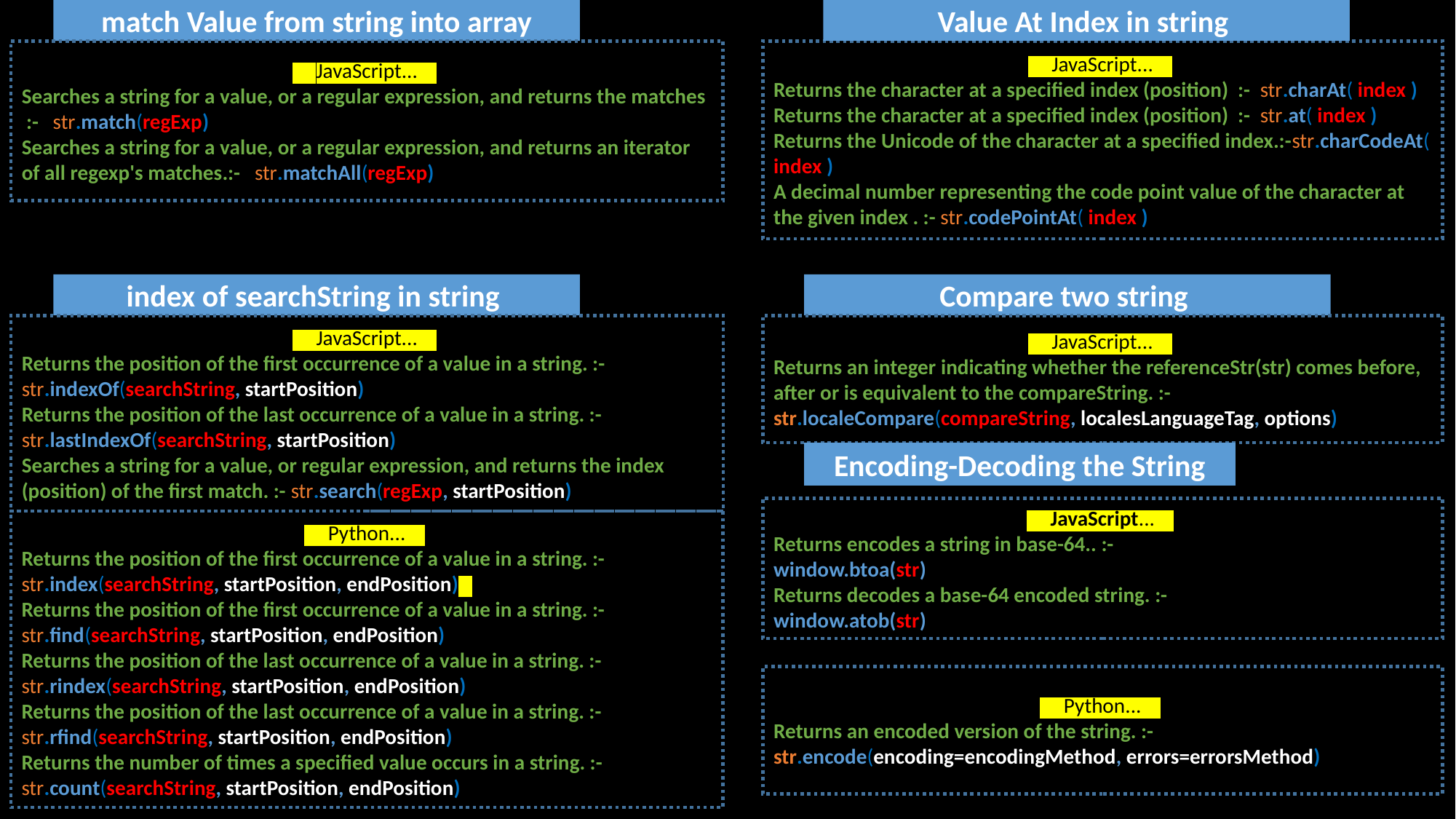

match Value from string into array
Value At Index in string
     JavaScript...
Searches a string for a value, or a regular expression, and returns the matches   :-   str.match(regExp)
Searches a string for a value, or a regular expression, and returns an iterator of all regexp's matches.:-   str.matchAll(regExp)
     JavaScript...
Returns the character at a specified index (position)  :-  str.charAt( index )
Returns the character at a specified index (position)  :-  str.at( index )
Returns the Unicode of the character at a specified index.:-str.charCodeAt( index )
A decimal number representing the code point value of the character at the given index . :- str.codePointAt( index )
index of searchString in string
Compare two string
     JavaScript...
Returns the position of the first occurrence of a value in a string. :- str.indexOf(searchString, startPosition)
Returns the position of the last occurrence of a value in a string. :- str.lastIndexOf(searchString, startPosition)
Searches a string for a value, or regular expression, and returns the index (position) of the first match. :- str.search(regExp, startPosition)
     JavaScript...
Returns an integer indicating whether the referenceStr(str) comes before, after or is equivalent to the compareString. :-
str.localeCompare(compareString, localesLanguageTag, options)
Encoding-Decoding the String
     JavaScript...
Returns encodes a string in base-64.. :-
window.btoa(str)
Returns decodes a base-64 encoded string. :-
window.atob(str)
     Python...
Returns the position of the first occurrence of a value in a string. :- str.index(searchString, startPosition, endPosition)
Returns the position of the first occurrence of a value in a string. :- str.find(searchString, startPosition, endPosition)
Returns the position of the last occurrence of a value in a string. :- str.rindex(searchString, startPosition, endPosition)
Returns the position of the last occurrence of a value in a string. :- str.rfind(searchString, startPosition, endPosition)
Returns the number of times a specified value occurs in a string. :- str.count(searchString, startPosition, endPosition)
     Python...
Returns an encoded version of the string. :-
str.encode(encoding=encodingMethod, errors=errorsMethod)